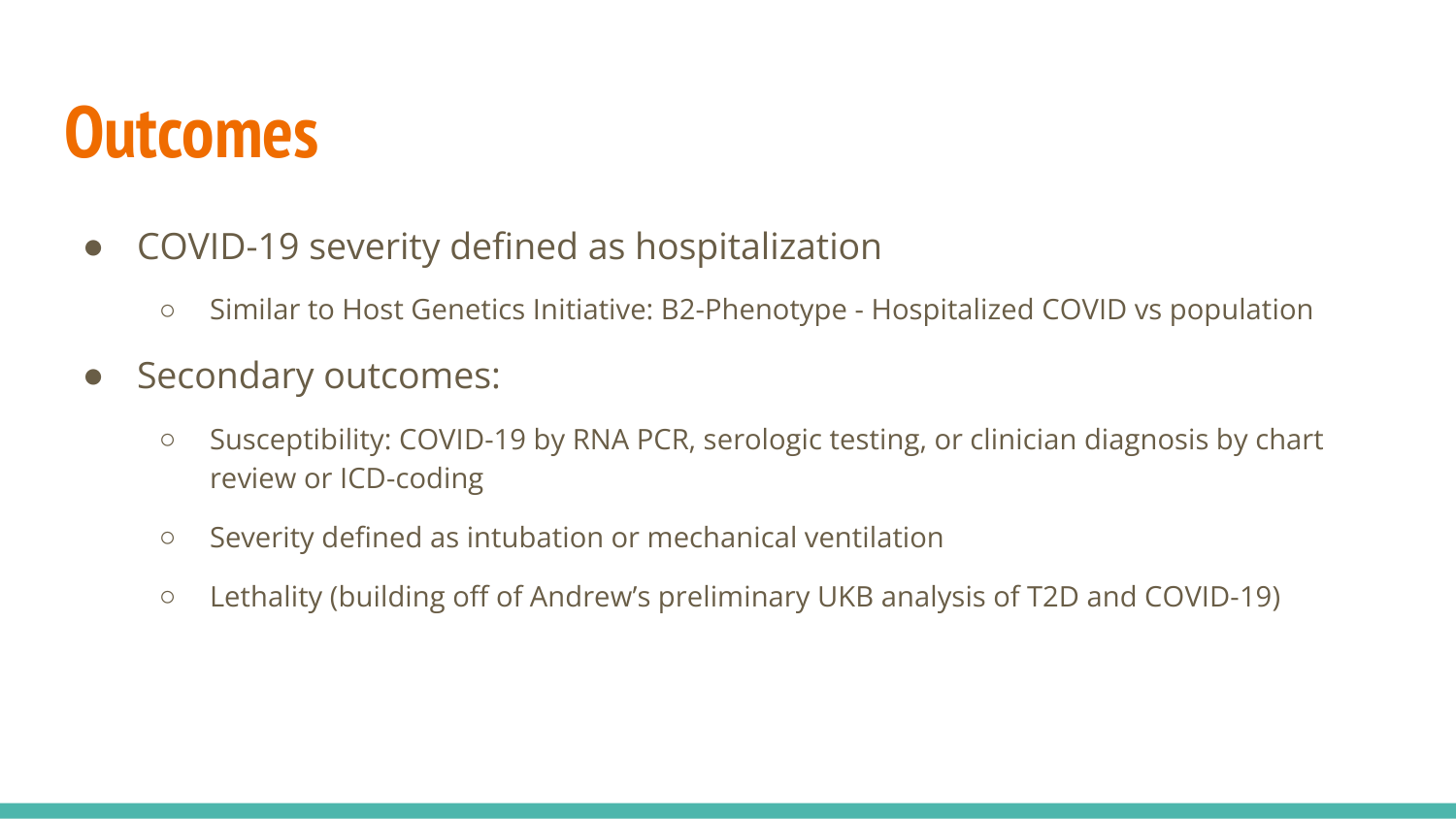

# Outcomes
COVID-19 severity defined as hospitalization
Similar to Host Genetics Initiative: B2-Phenotype - Hospitalized COVID vs population
Secondary outcomes:
Susceptibility: COVID-19 by RNA PCR, serologic testing, or clinician diagnosis by chart review or ICD-coding
Severity defined as intubation or mechanical ventilation
Lethality (building off of Andrew’s preliminary UKB analysis of T2D and COVID-19)